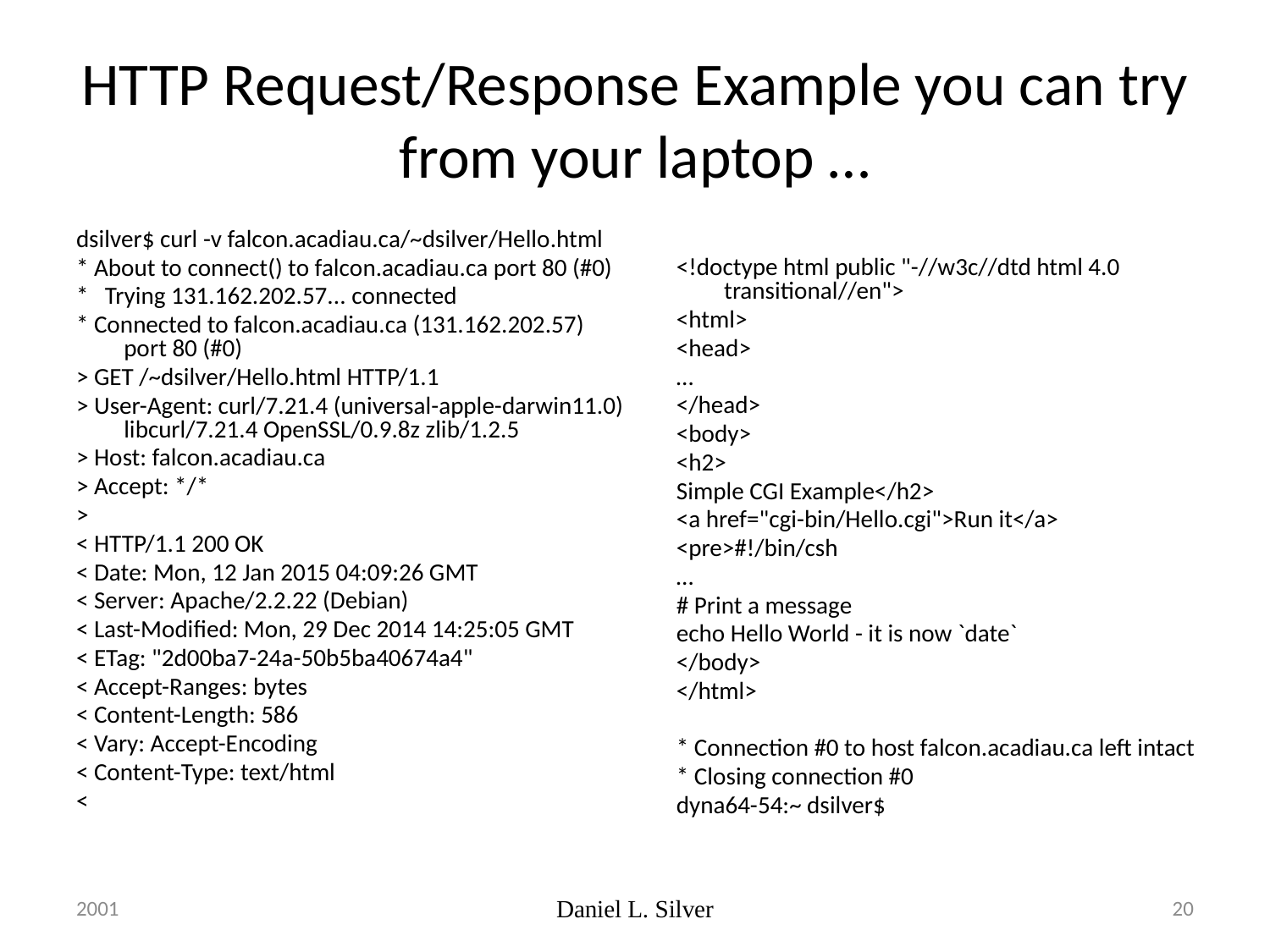

# HTTP Request/Response Example you can try from your laptop …
dsilver$ curl -v falcon.acadiau.ca/~dsilver/Hello.html
* About to connect() to falcon.acadiau.ca port 80 (#0)
*   Trying 131.162.202.57... connected
* Connected to falcon.acadiau.ca (131.162.202.57) port 80 (#0)
> GET /~dsilver/Hello.html HTTP/1.1
> User-Agent: curl/7.21.4 (universal-apple-darwin11.0) libcurl/7.21.4 OpenSSL/0.9.8z zlib/1.2.5
> Host: falcon.acadiau.ca
> Accept: */*
>
< HTTP/1.1 200 OK
< Date: Mon, 12 Jan 2015 04:09:26 GMT
< Server: Apache/2.2.22 (Debian)
< Last-Modified: Mon, 29 Dec 2014 14:25:05 GMT
< ETag: "2d00ba7-24a-50b5ba40674a4"
< Accept-Ranges: bytes
< Content-Length: 586
< Vary: Accept-Encoding
< Content-Type: text/html
<

<!doctype html public "-//w3c//dtd html 4.0 transitional//en">
<html>
<head>
…
</head>
<body>
<h2>
Simple CGI Example</h2>
<a href="cgi-bin/Hello.cgi">Run it</a>
<pre>#!/bin/csh
…
# Print a message
echo Hello World - it is now `date`
</body>
</html>

* Connection #0 to host falcon.acadiau.ca left intact
* Closing connection #0
dyna64-54:~ dsilver$
2001
Daniel L. Silver
20